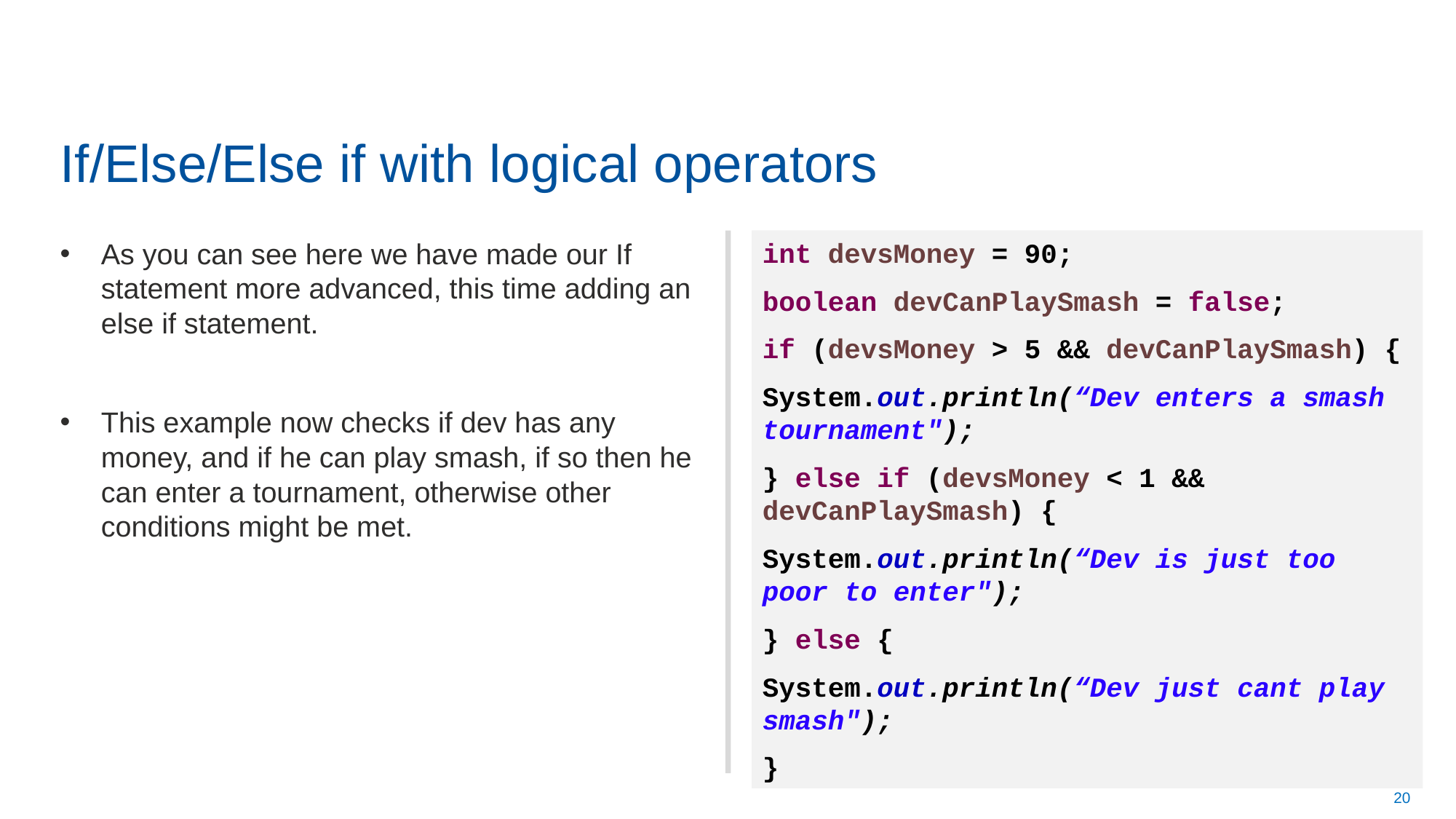

If/Else/Else if with logical operators
As you can see here we have made our If statement more advanced, this time adding an else if statement.

This example now checks if dev has any money, and if he can play smash, if so then he can enter a tournament, otherwise other conditions might be met.

int devsMoney = 90;
boolean devCanPlaySmash = false;
if (devsMoney > 5 && devCanPlaySmash) {
System.out.println(“Dev enters a smash tournament");
} else if (devsMoney < 1 && devCanPlaySmash) {
System.out.println(“Dev is just too poor to enter");
} else {
System.out.println(“Dev just cant play smash");
}